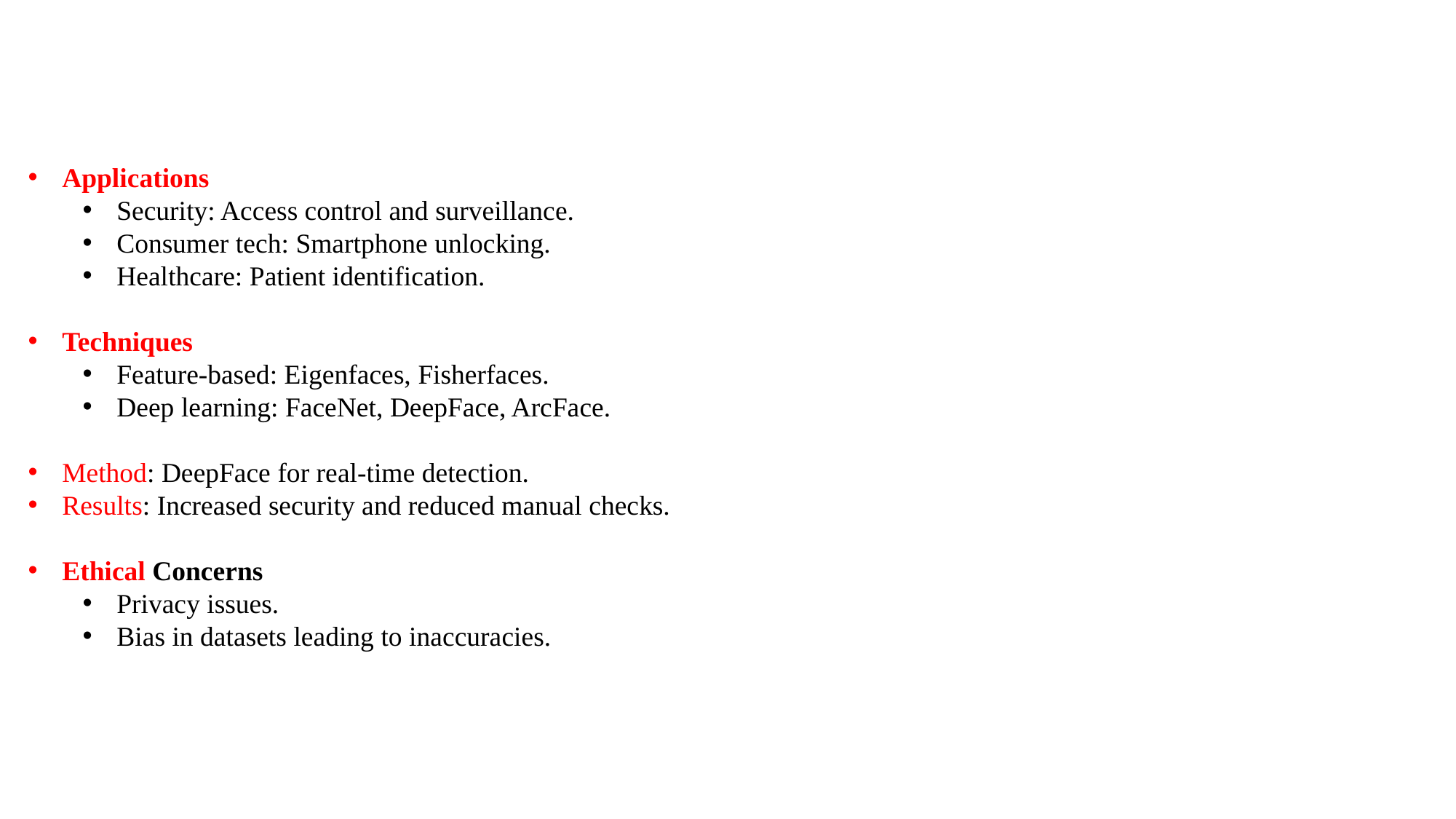

Applications
Security: Access control and surveillance.
Consumer tech: Smartphone unlocking.
Healthcare: Patient identification.

Techniques
Feature-based: Eigenfaces, Fisherfaces.
Deep learning: FaceNet, DeepFace, ArcFace.

Method: DeepFace for real-time detection.
Results: Increased security and reduced manual checks.

Ethical Concerns
Privacy issues.
Bias in datasets leading to inaccuracies.